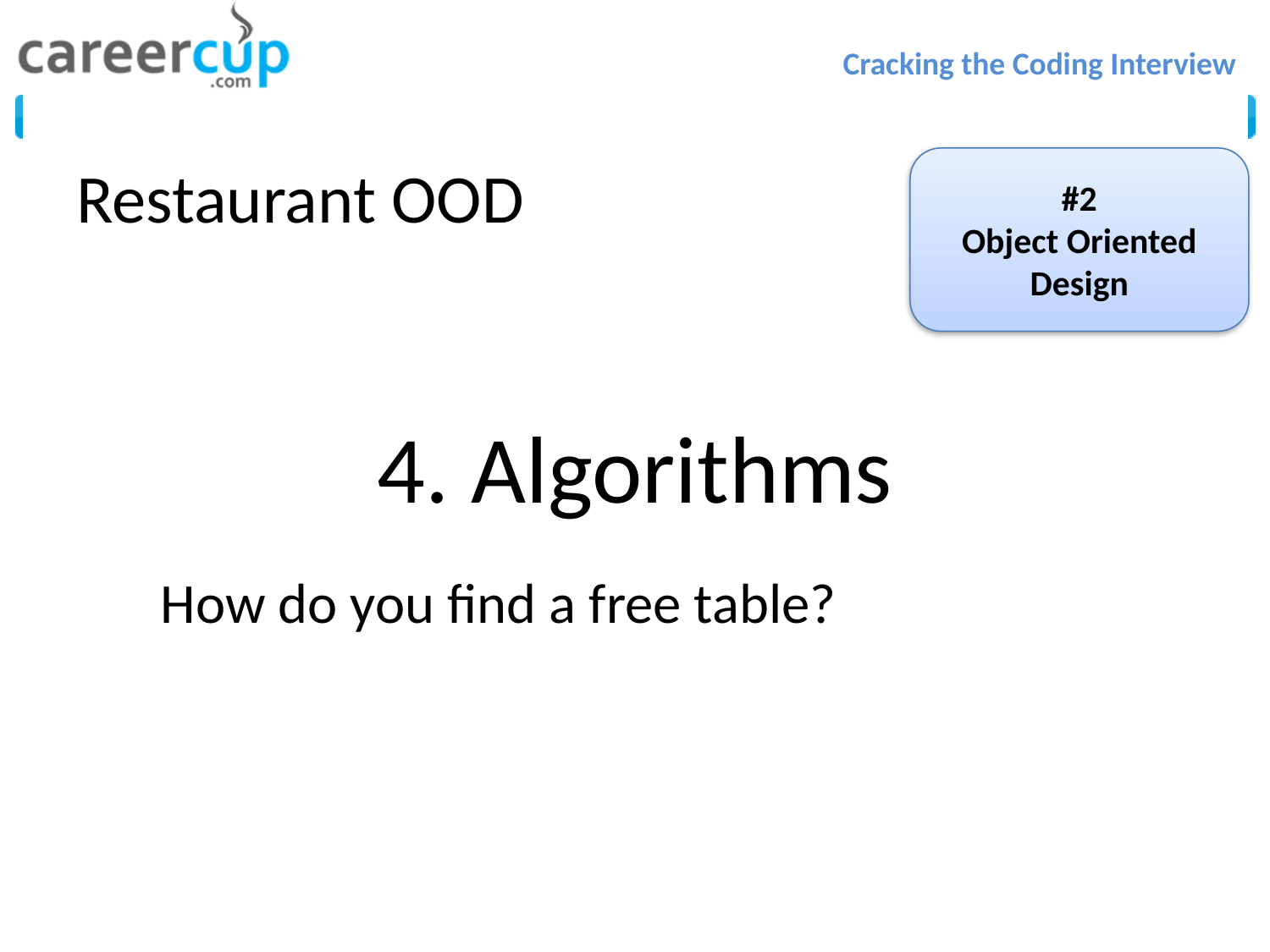

# Restaurant OOD
#2
Object Oriented Design
4. Algorithms
How do you find a free table?